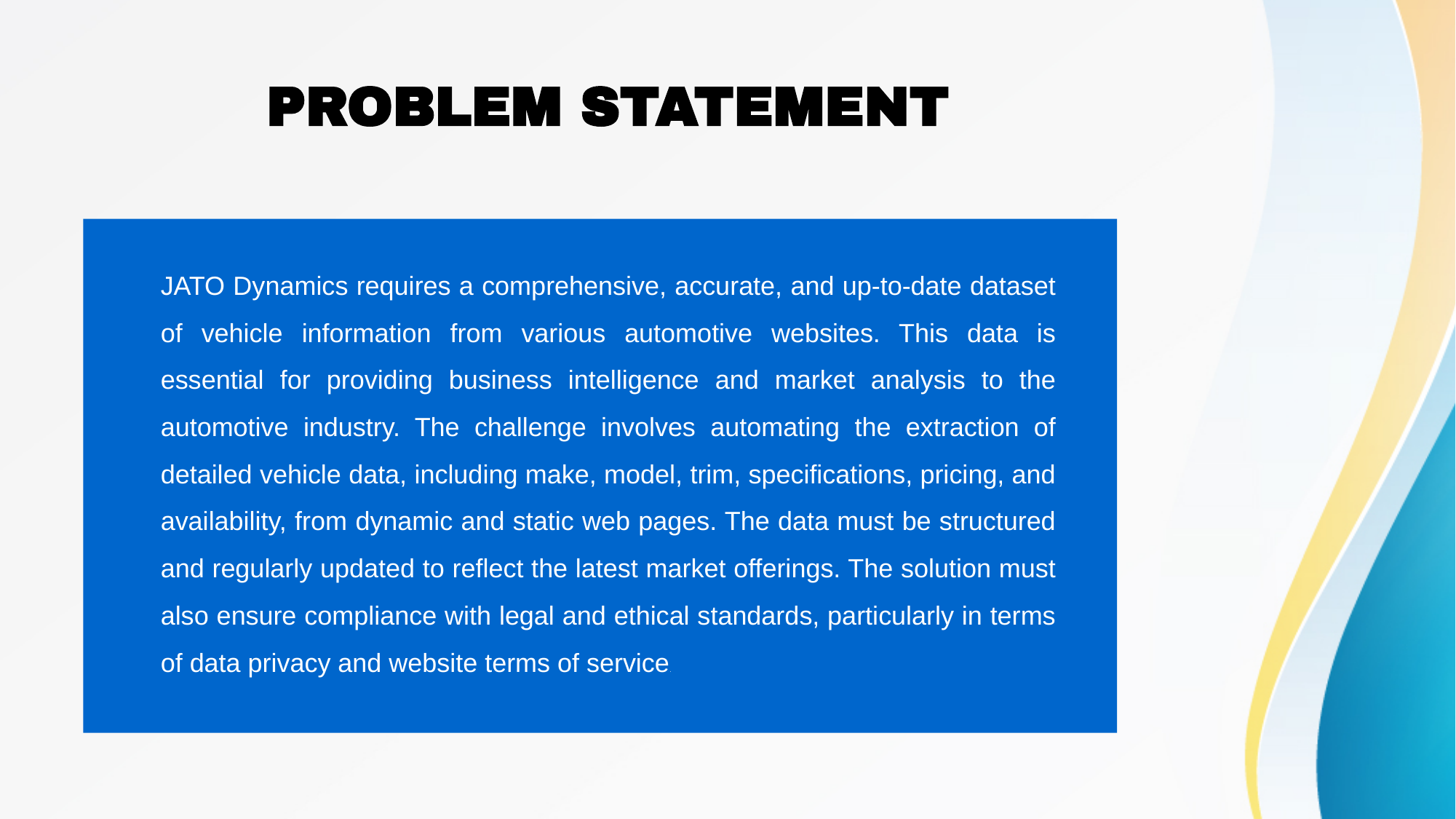

# PROBLEM STATEMENT

JATO Dynamics requires a comprehensive, accurate, and up-to-date dataset of vehicle information from various automotive websites. This data is essential for providing business intelligence and market analysis to the automotive industry. The challenge involves automating the extraction of detailed vehicle data, including make, model, trim, specifications, pricing, and availability, from dynamic and static web pages. The data must be structured and regularly updated to reflect the latest market offerings. The solution must also ensure compliance with legal and ethical standards, particularly in terms of data privacy and website terms of service.